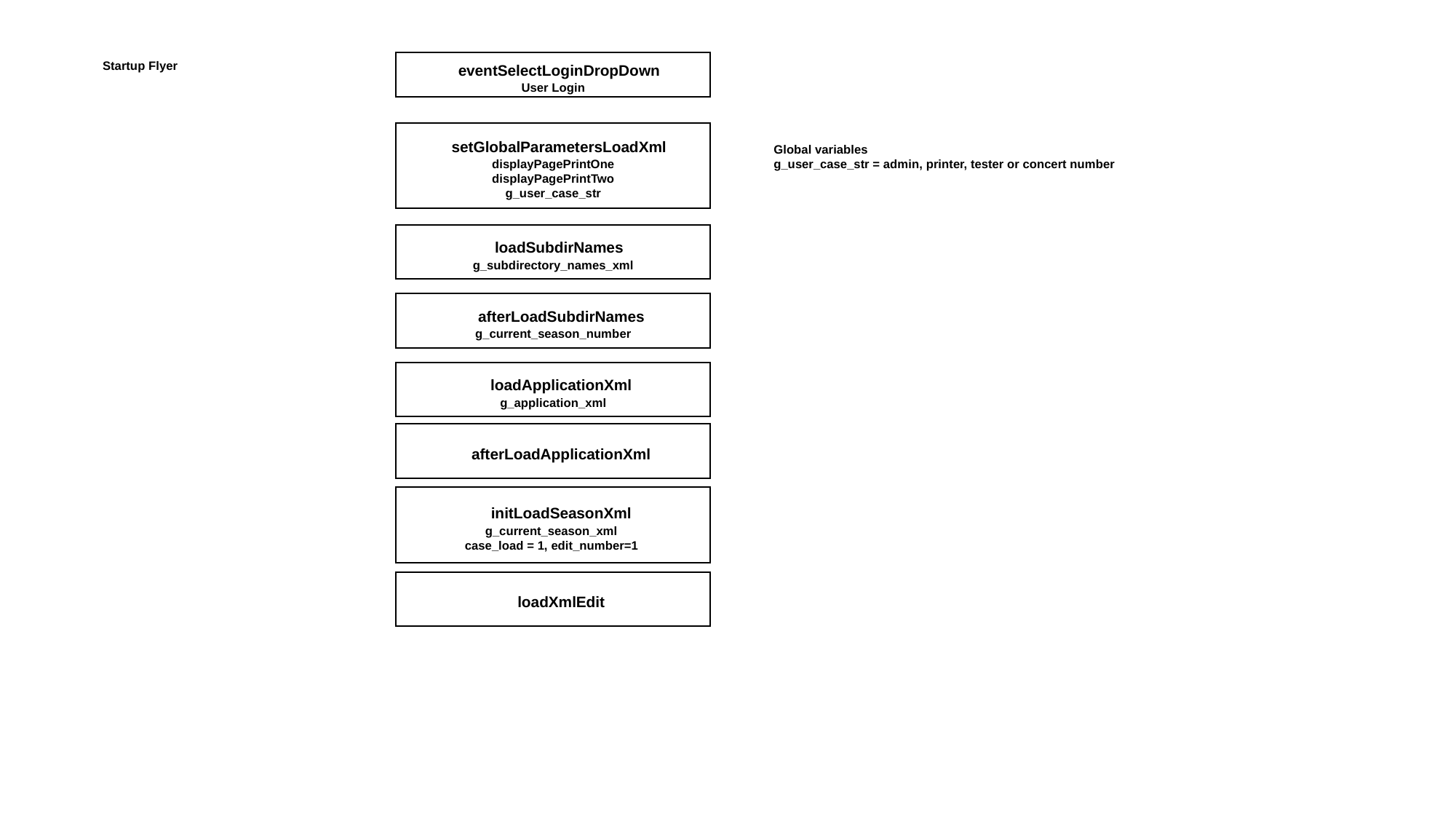

Startup Flyer
 eventSelectLoginDropDown
User Login
 setGlobalParametersLoadXml
displayPagePrintOne
displayPagePrintTwo
g_user_case_str
Global variables
g_user_case_str = admin, printer, tester or concert number

 loadSubdirNames
g_subdirectory_names_xml
  afterLoadSubdirNames
g_current_season_number
  loadApplicationXml
g_application_xml
  afterLoadApplicationXml
  initLoadSeasonXml
g_current_season_xml
case_load = 1, edit_number=1
  loadXmlEdit